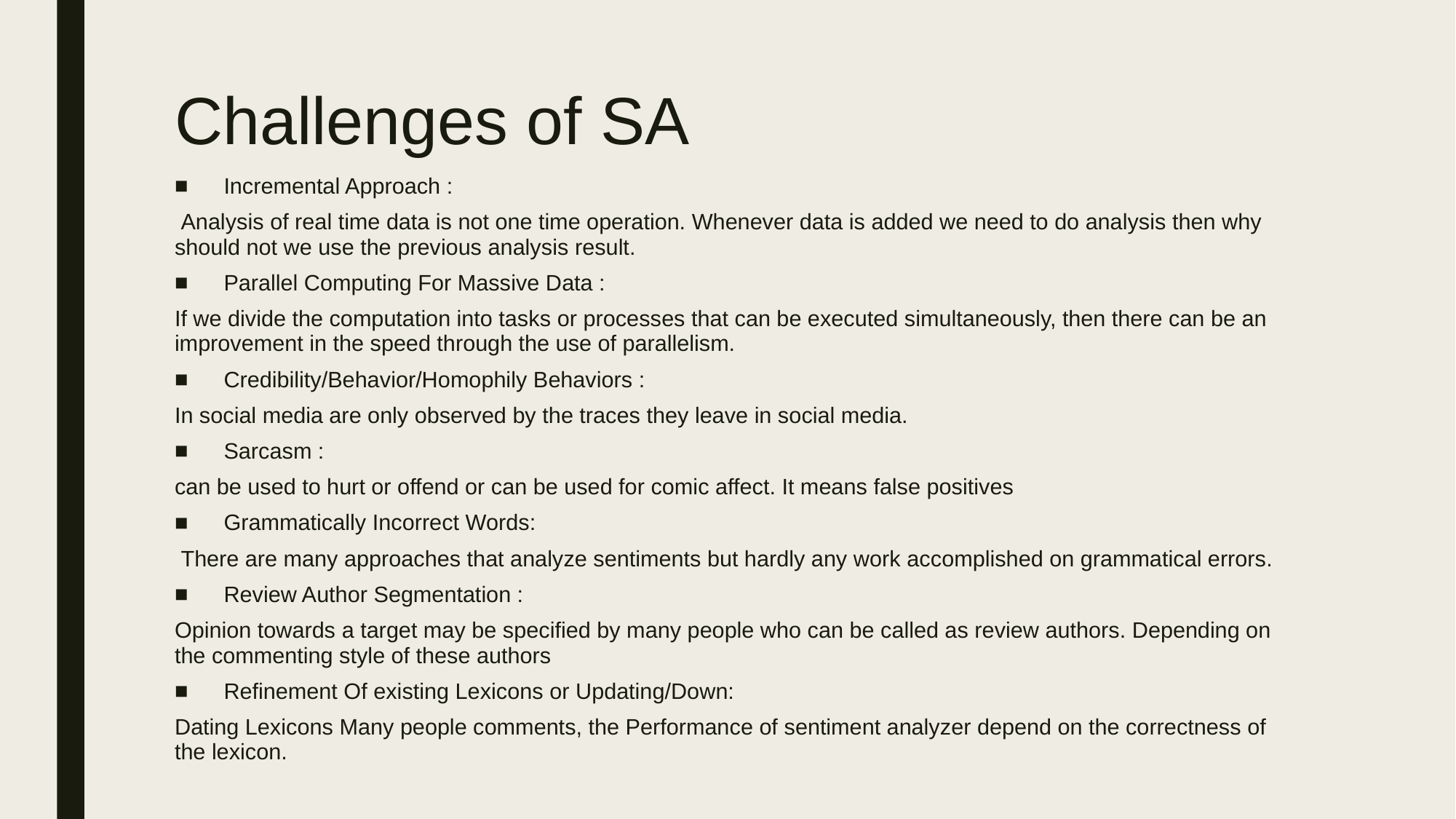

# Challenges of SA
Incremental Approach :
 Analysis of real time data is not one time operation. Whenever data is added we need to do analysis then why should not we use the previous analysis result.
Parallel Computing For Massive Data :
If we divide the computation into tasks or processes that can be executed simultaneously, then there can be an improvement in the speed through the use of parallelism.
Credibility/Behavior/Homophily Behaviors :
In social media are only observed by the traces they leave in social media.
Sarcasm :
can be used to hurt or offend or can be used for comic affect. It means false positives
Grammatically Incorrect Words:
 There are many approaches that analyze sentiments but hardly any work accomplished on grammatical errors.
Review Author Segmentation :
Opinion towards a target may be specified by many people who can be called as review authors. Depending on the commenting style of these authors
Refinement Of existing Lexicons or Updating/Down:
Dating Lexicons Many people comments, the Performance of sentiment analyzer depend on the correctness of the lexicon.